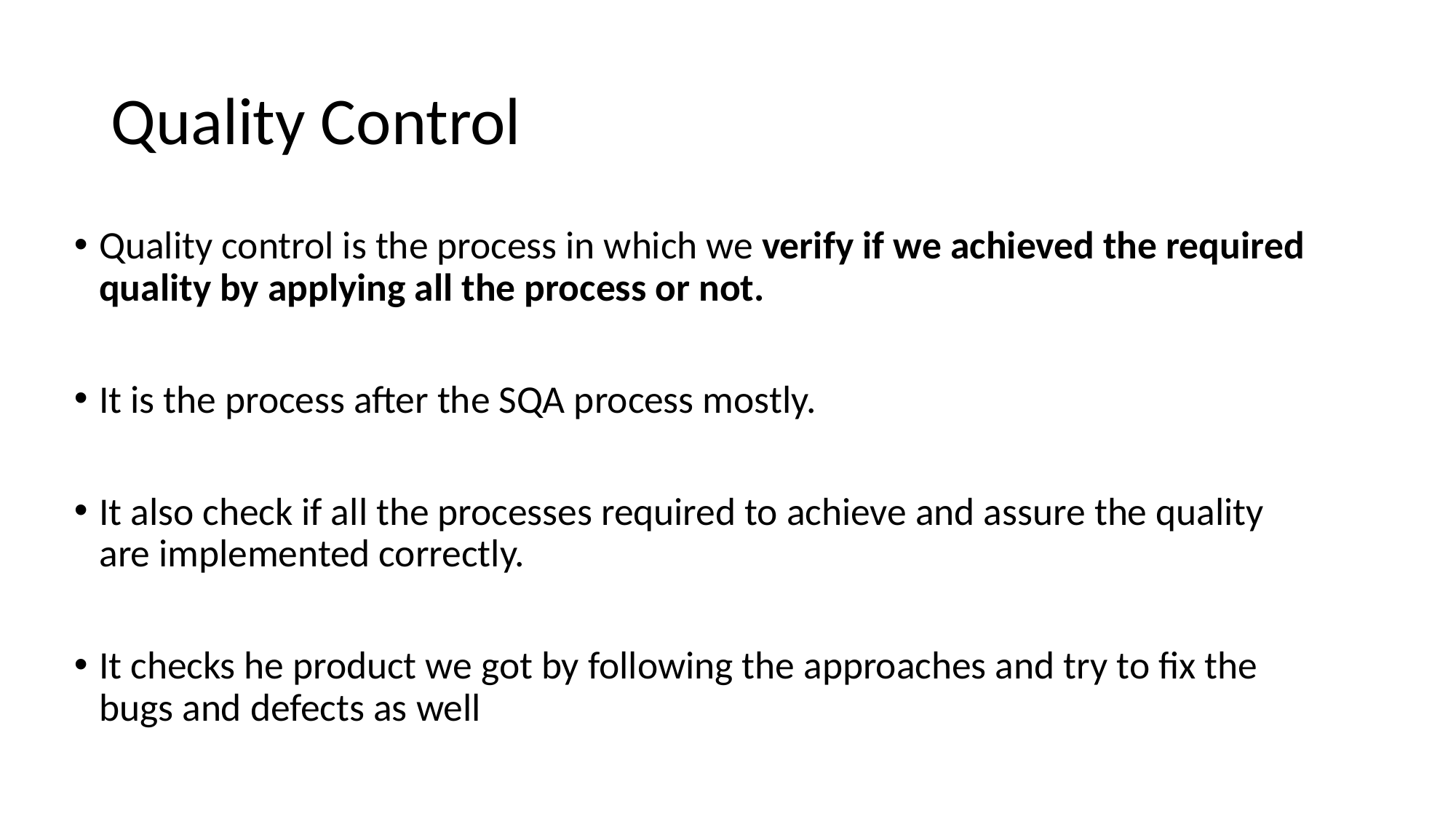

# Quality Control
Quality control is the process in which we verify if we achieved the required quality by applying all the process or not.

It is the process after the SQA process mostly.

It also check if all the processes required to achieve and assure the quality are implemented correctly.

It checks he product we got by following the approaches and try to fix the bugs and defects as well